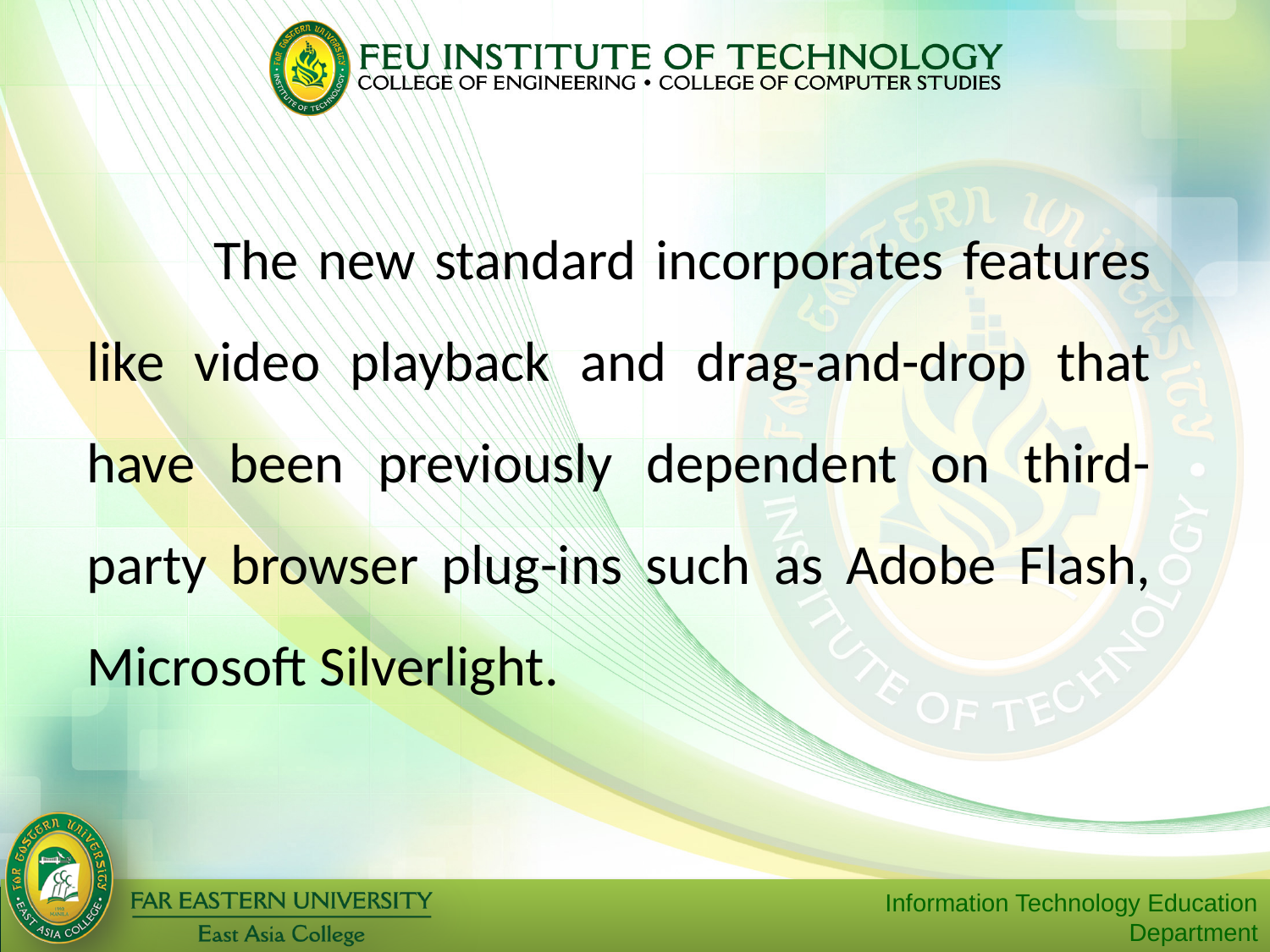

The new standard incorporates features like video playback and drag-and-drop that have been previously dependent on third-party browser plug-ins such as Adobe Flash, Microsoft Silverlight.